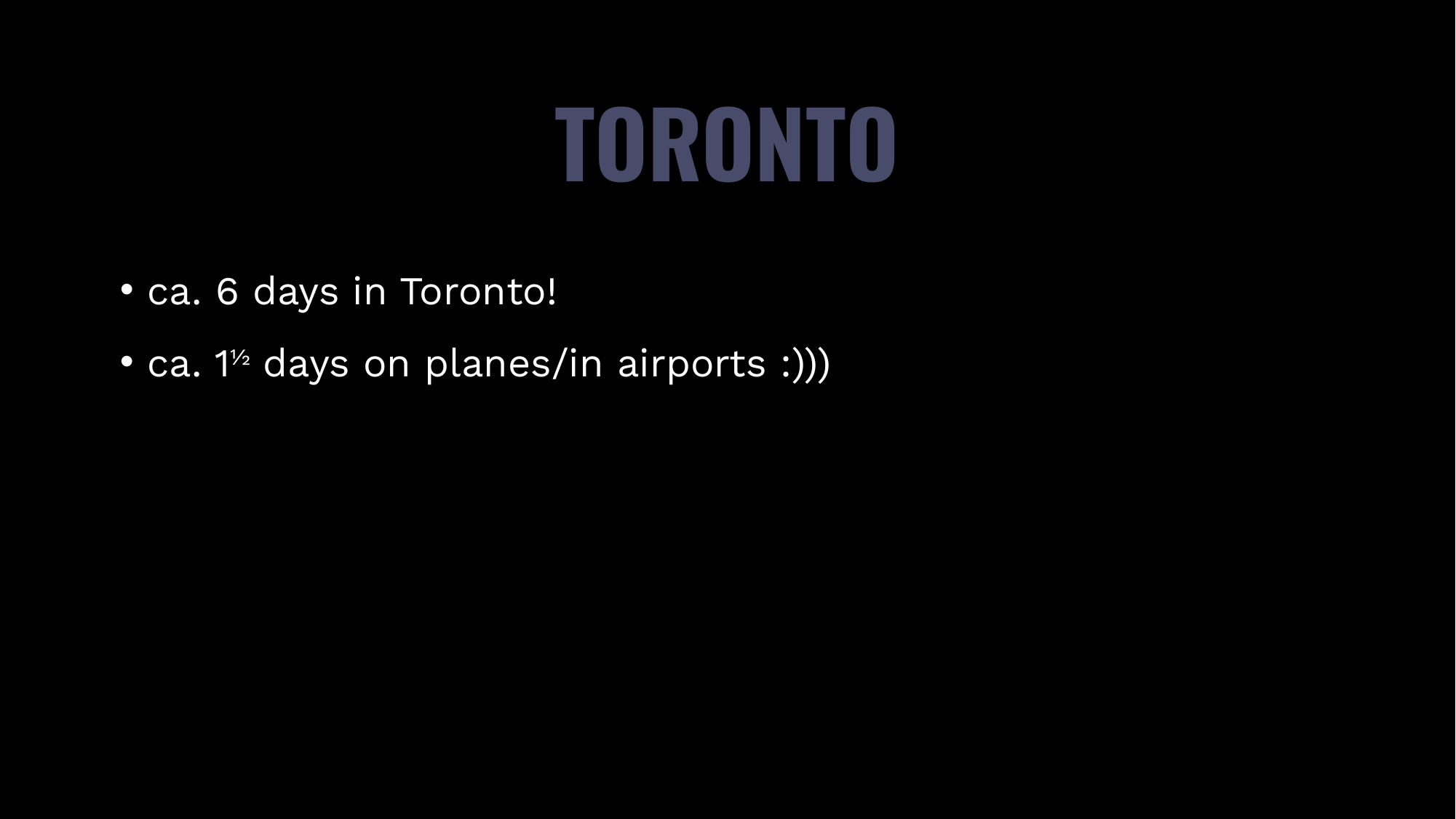

# toronto
ca. 6 days in Toronto!
ca. 1½ days on planes/in airports :)))